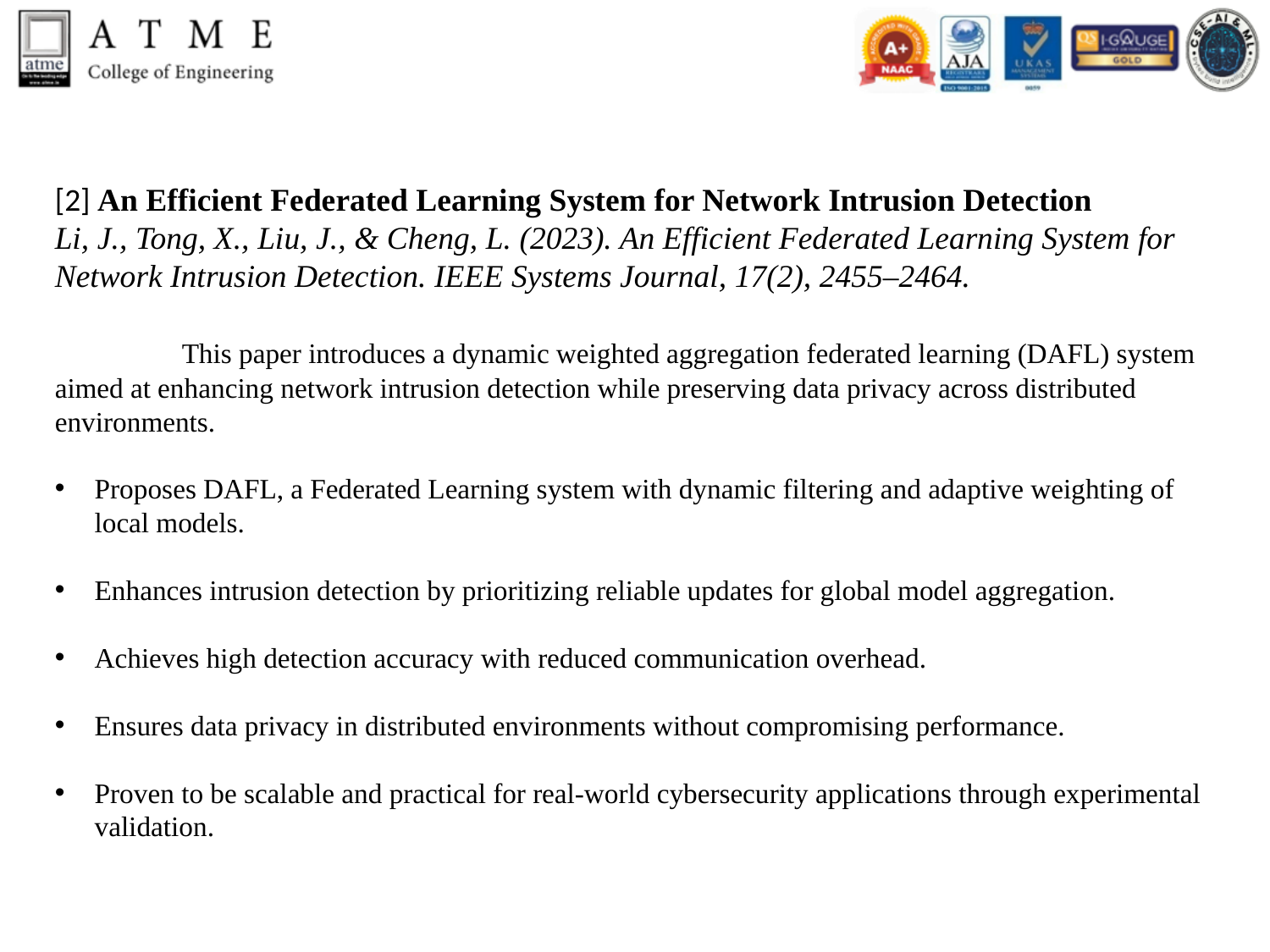

[2] An Efficient Federated Learning System for Network Intrusion Detection
Li, J., Tong, X., Liu, J., & Cheng, L. (2023). An Efficient Federated Learning System for Network Intrusion Detection. IEEE Systems Journal, 17(2), 2455–2464.

	This paper introduces a dynamic weighted aggregation federated learning (DAFL) system aimed at enhancing network intrusion detection while preserving data privacy across distributed environments.

Proposes DAFL, a Federated Learning system with dynamic filtering and adaptive weighting of local models.

Enhances intrusion detection by prioritizing reliable updates for global model aggregation.

Achieves high detection accuracy with reduced communication overhead.

Ensures data privacy in distributed environments without compromising performance.

Proven to be scalable and practical for real-world cybersecurity applications through experimental validation.